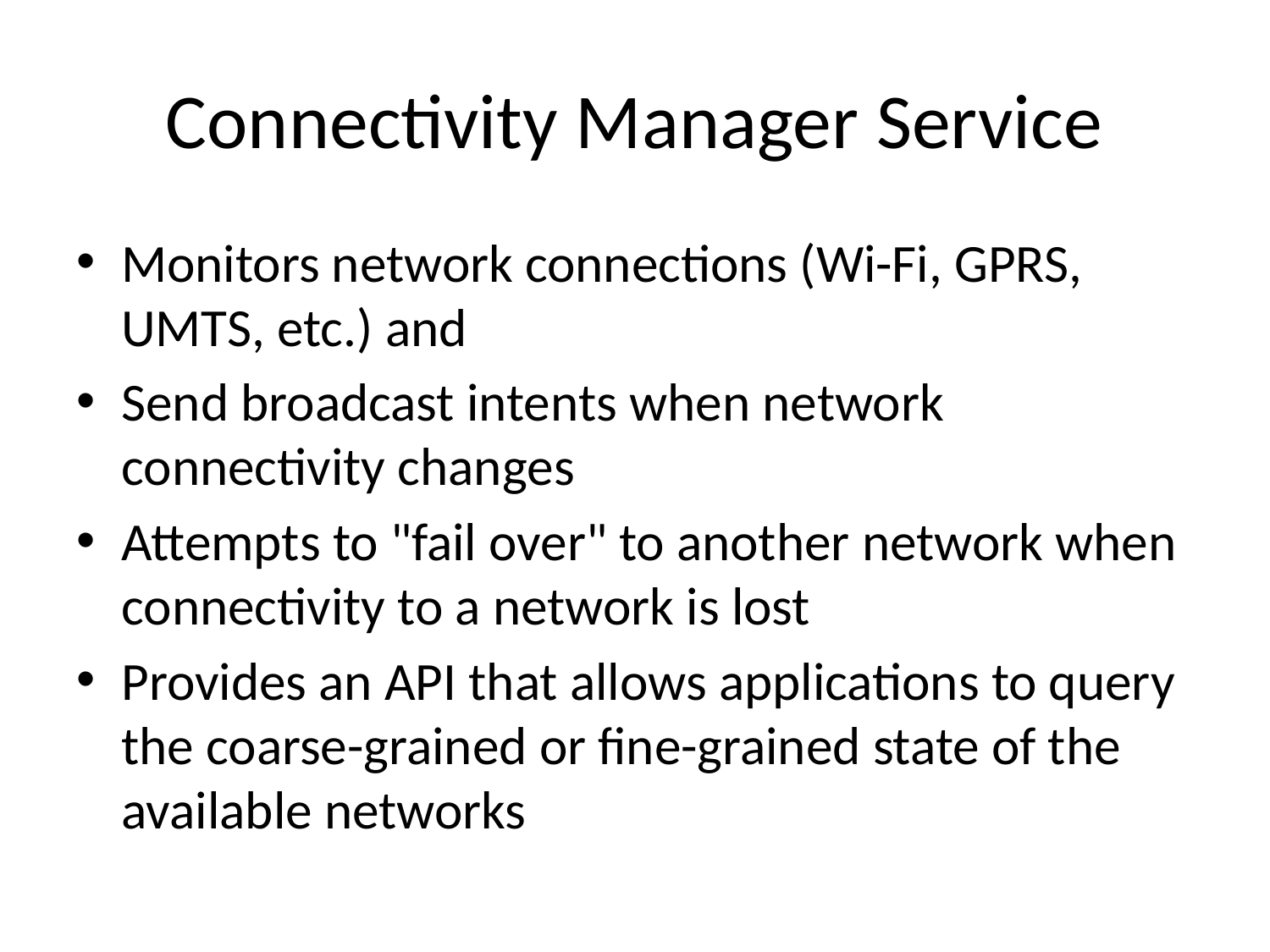

# Connectivity Manager Service
Monitors network connections (Wi-Fi, GPRS, UMTS, etc.) and
Send broadcast intents when network connectivity changes
Attempts to "fail over" to another network when connectivity to a network is lost
Provides an API that allows applications to query the coarse-grained or fine-grained state of the available networks